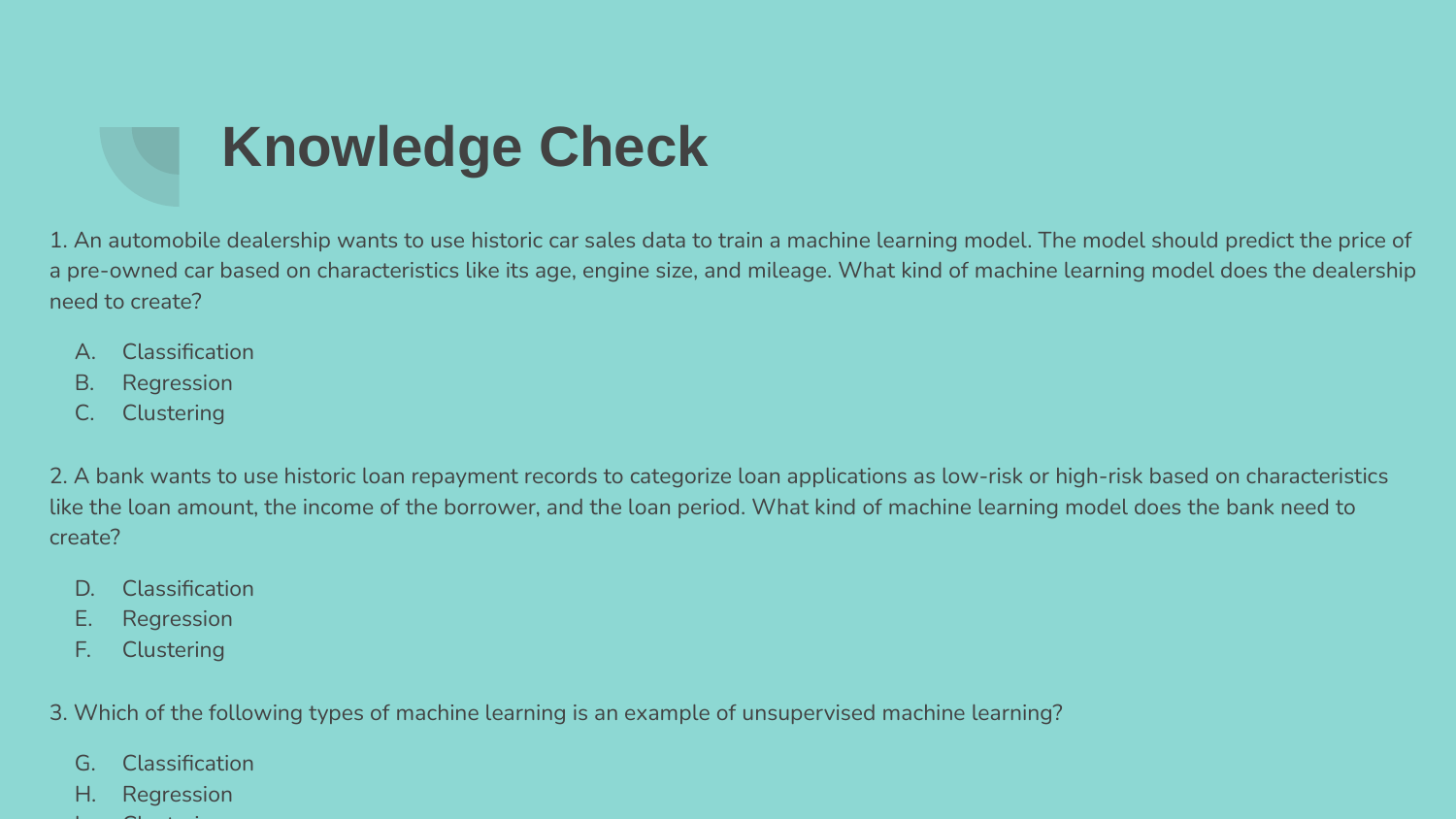

# Knowledge Check
1. An automobile dealership wants to use historic car sales data to train a machine learning model. The model should predict the price of a pre-owned car based on characteristics like its age, engine size, and mileage. What kind of machine learning model does the dealership need to create?
Classification
Regression
Clustering
2. A bank wants to use historic loan repayment records to categorize loan applications as low-risk or high-risk based on characteristics like the loan amount, the income of the borrower, and the loan period. What kind of machine learning model does the bank need to create?
Classification
Regression
Clustering
3. Which of the following types of machine learning is an example of unsupervised machine learning?
Classification
Regression
Clustering